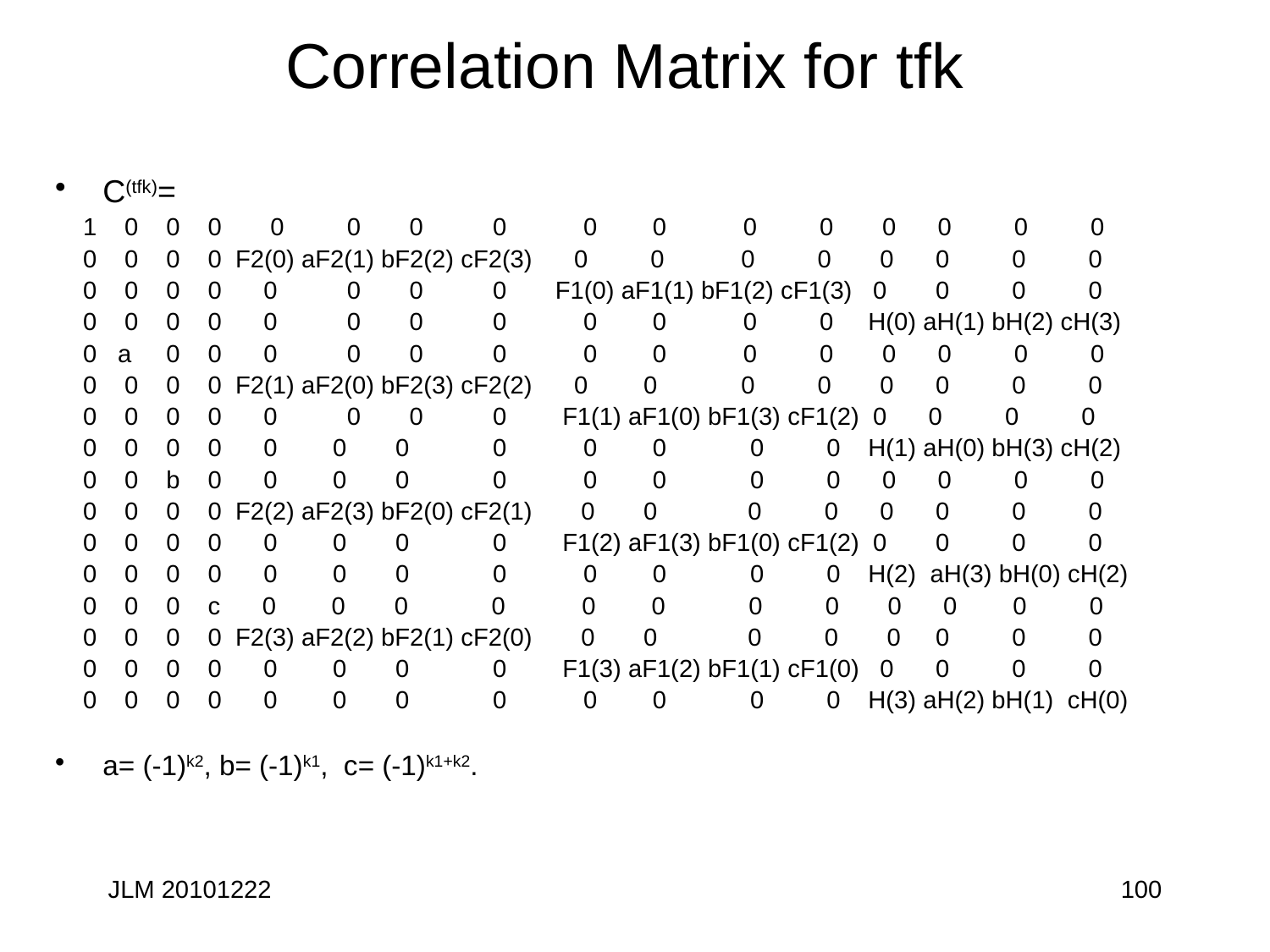

# Correlation Matrix for tfk
C(tfk)=
    1    0    0    0       0         0       0          0           0        0           0         0       0      0         0         0
    0    0    0    0  F2(0) aF2(1) bF2(2) cF2(3)      0         0           0         0       0      0         0         0
    0    0    0    0      0          0       0          0       F1(0) aF1(1) bF1(2) cF1(3)   0       0         0         0
    0    0    0    0      0          0       0          0           0        0           0         0     H(0) aH(1) bH(2) cH(3)
    0   a     0    0      0          0       0          0           0        0           0         0       0      0         0         0
    0    0    0    0  F2(1) aF2(0) bF2(3) cF2(2)      0        0            0         0       0      0         0         0
    0    0    0    0      0          0       0          0        F1(1) aF1(0) bF1(3) cF1(2)  0      0         0         0
    0    0    0    0      0        0       0            0           0        0            0         0    H(1) aH(0) bH(3) cH(2)
    0    0    b    0      0        0       0            0           0        0            0         0      0      0         0         0
    0    0    0    0  F2(2) aF2(3) bF2(0) cF2(1)       0       0             0         0      0      0         0         0
    0    0    0    0      0        0       0            0        F1(2) aF1(3) bF1(0) cF1(2)  0       0         0         0
    0    0    0    0      0        0       0            0           0        0            0         0    H(2)  aH(3) bH(0) cH(2)
    0    0    0    c      0        0       0            0           0        0            0         0       0      0        0         0
    0    0    0    0  F2(3) aF2(2) bF2(1) cF2(0)       0       0             0         0       0     0         0         0
    0    0    0    0      0        0       0            0        F1(3) aF1(2) bF1(1) cF1(0)   0      0         0         0
    0    0    0    0      0        0       0            0           0        0            0         0    H(3) aH(2) bH(1)  cH(0)

a= (-1)k2, b= (-1)k1,  c= (-1)k1+k2.

JLM 20101222
100